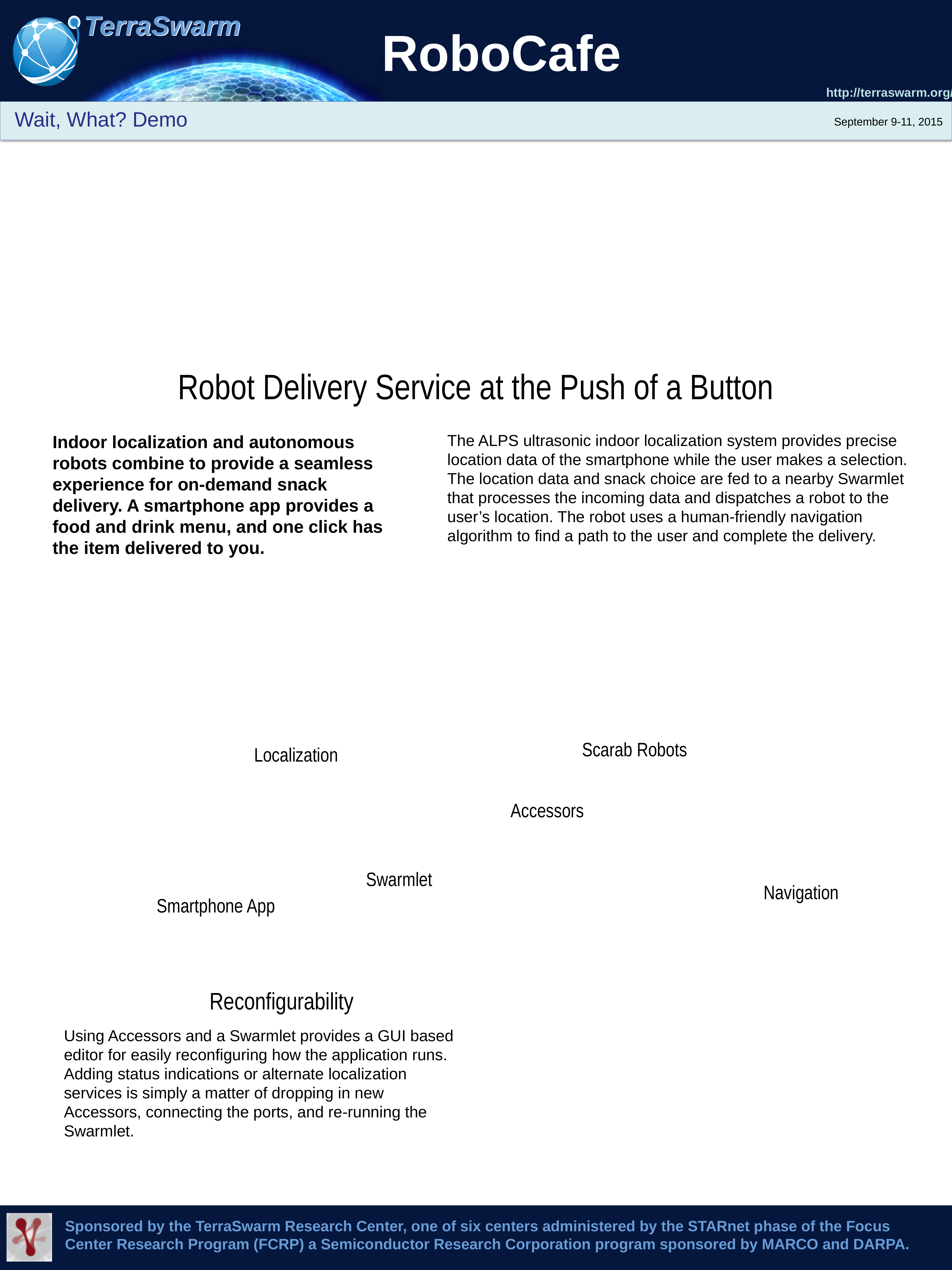

# RoboCafe
Wait, What? Demo
September 9-11, 2015
Robot Delivery Service at the Push of a Button
The ALPS ultrasonic indoor localization system provides precise location data of the smartphone while the user makes a selection. The location data and snack choice are fed to a nearby Swarmlet that processes the incoming data and dispatches a robot to the user’s location. The robot uses a human-friendly navigation algorithm to find a path to the user and complete the delivery.

Indoor localization and autonomous robots combine to provide a seamless experience for on-demand snack delivery. A smartphone app provides a food and drink menu, and one click has the item delivered to you.
Scarab Robots
Localization
Accessors
Swarmlet
Navigation
Smartphone App
Reconfigurability
Using Accessors and a Swarmlet provides a GUI based editor for easily reconfiguring how the application runs. Adding status indications or alternate localization services is simply a matter of dropping in new Accessors, connecting the ports, and re-running the Swarmlet.